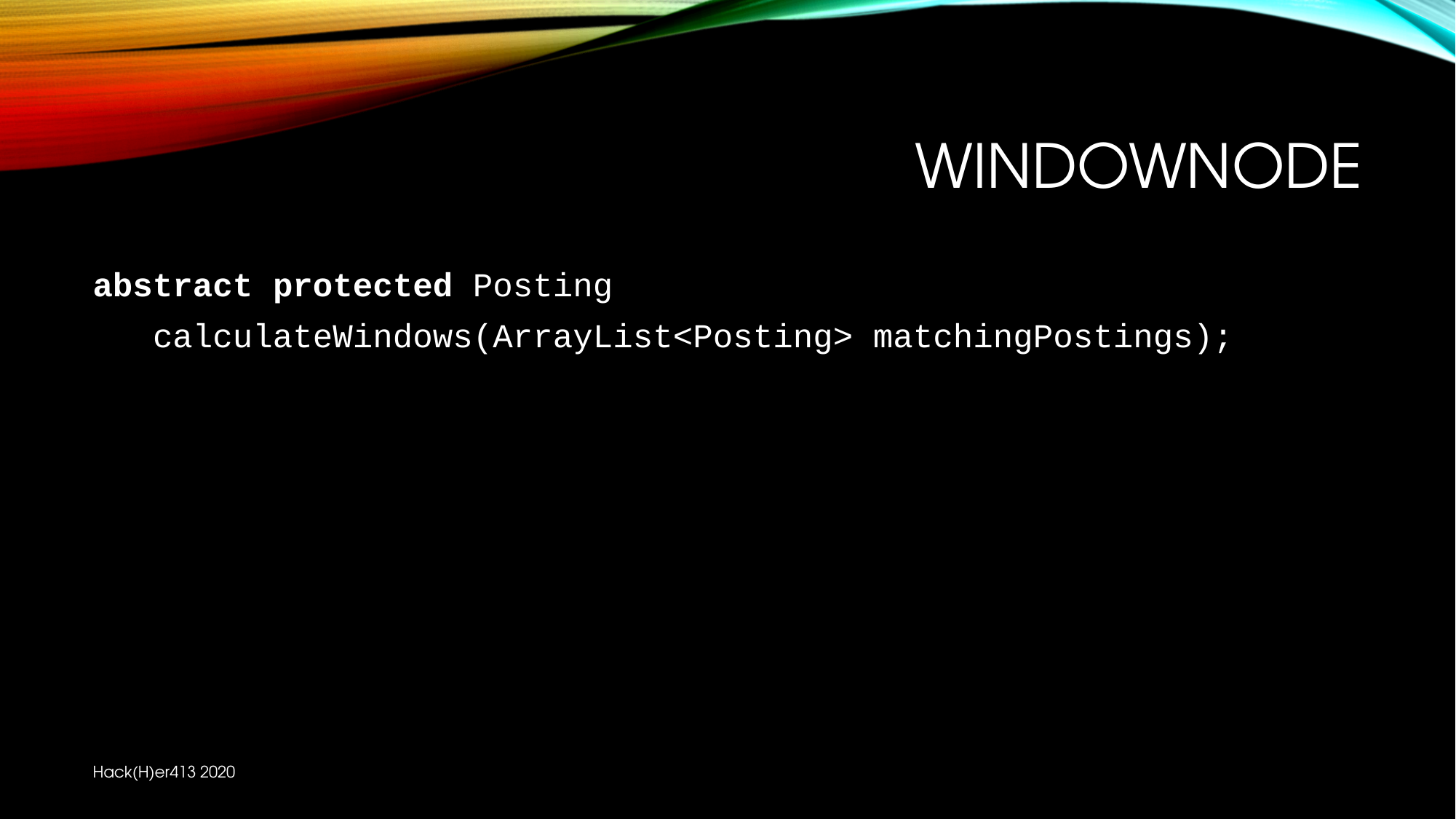

# WindowNode
abstract protected Posting
   calculateWindows(ArrayList<Posting> matchingPostings);

Hack(H)er413 2020